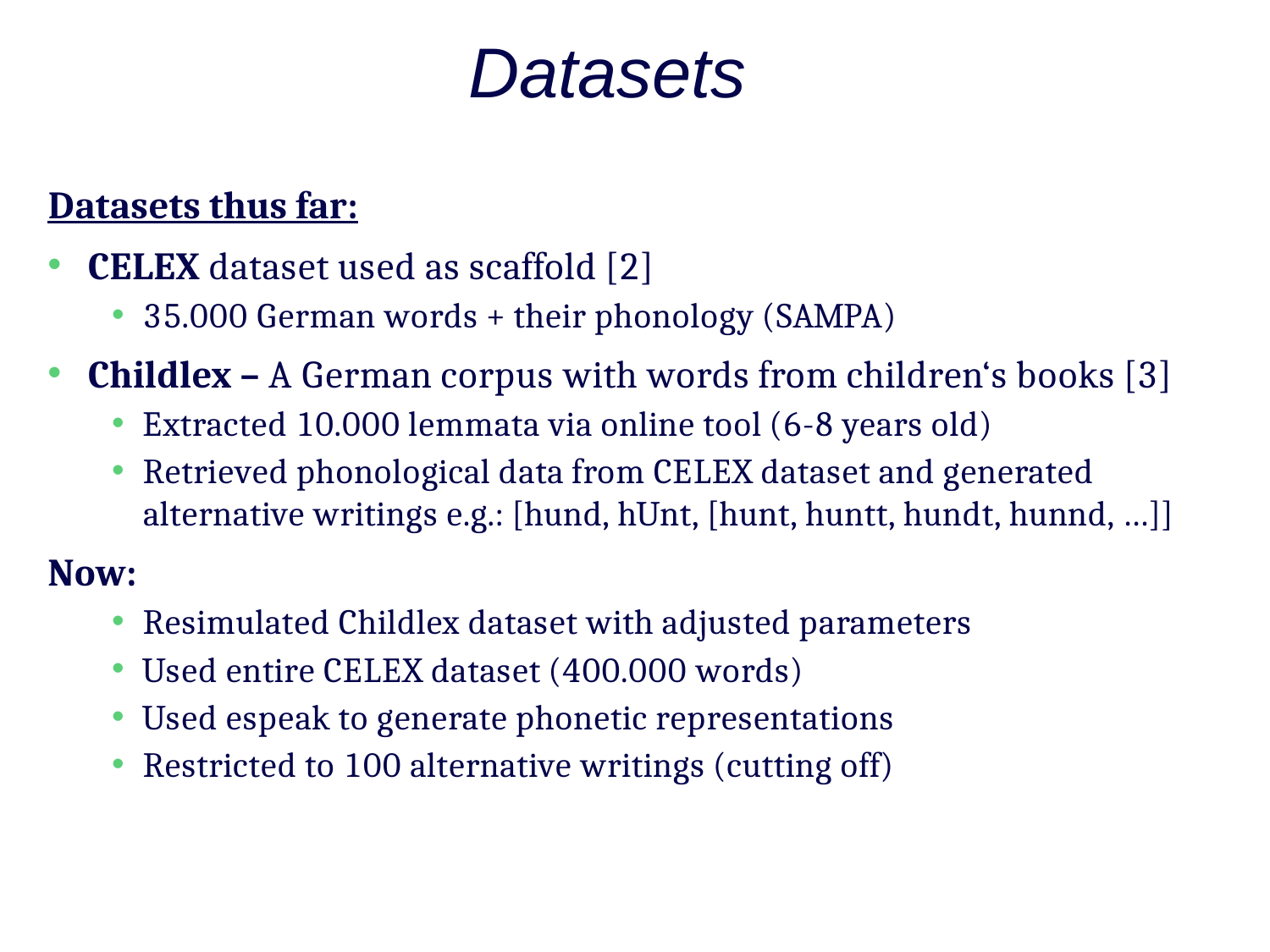

# Datasets
Datasets thus far:
CELEX dataset used as scaffold [2]
35.000 German words + their phonology (SAMPA)
Childlex – A German corpus with words from children‘s books [3]
Extracted 10.000 lemmata via online tool (6-8 years old)
Retrieved phonological data from CELEX dataset and generated alternative writings e.g.: [hund, hUnt, [hunt, huntt, hundt, hunnd, …]]
Now:
Resimulated Childlex dataset with adjusted parameters
Used entire CELEX dataset (400.000 words)
Used espeak to generate phonetic representations
Restricted to 100 alternative writings (cutting off)